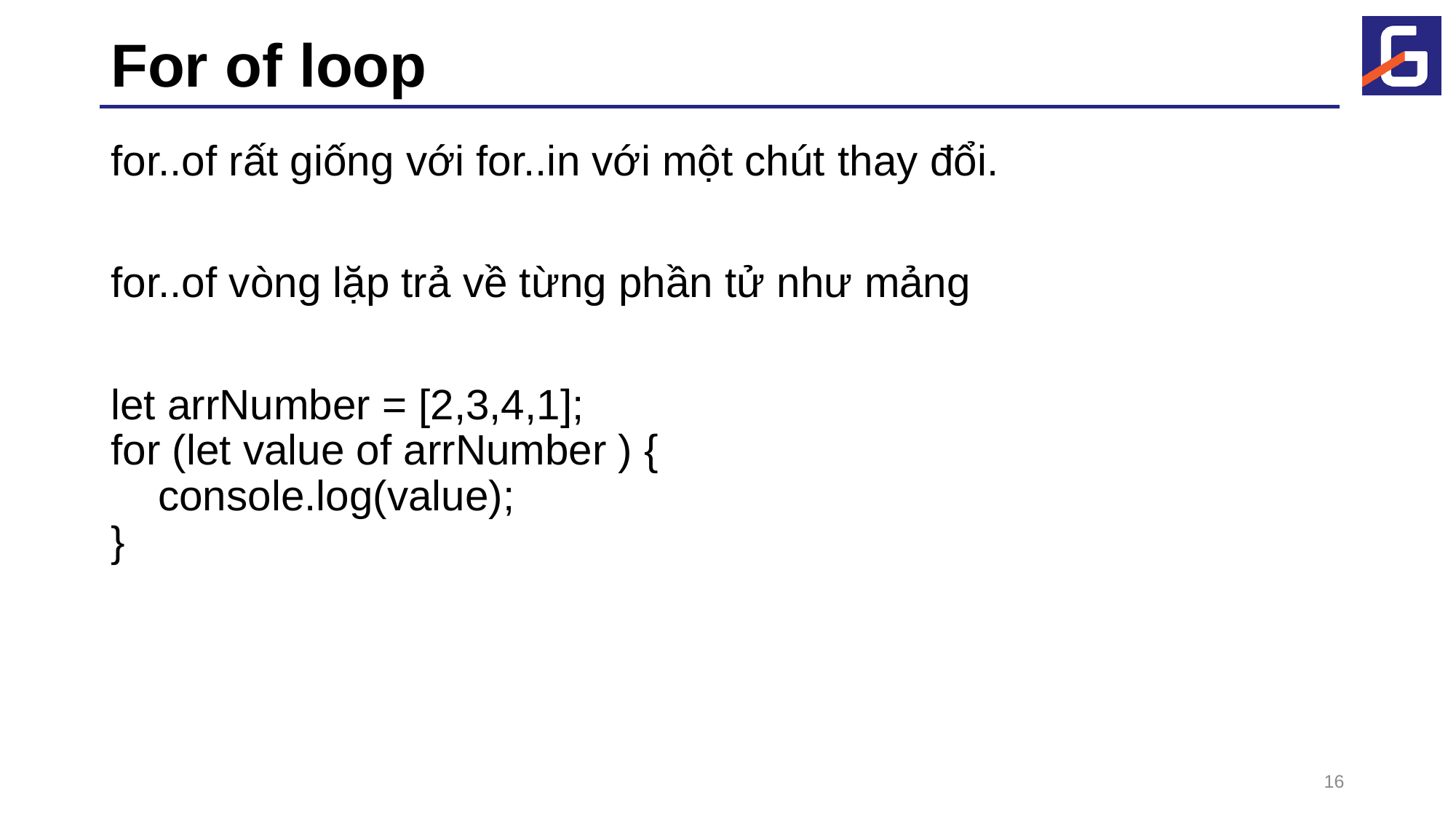

# For of loop
for..of rất giống với for..in với một chút thay đổi.

for..of vòng lặp trả về từng phần tử như mảng

let arrNumber = [2,3,4,1];
for (let value of arrNumber ) {
    console.log(value);
}
16